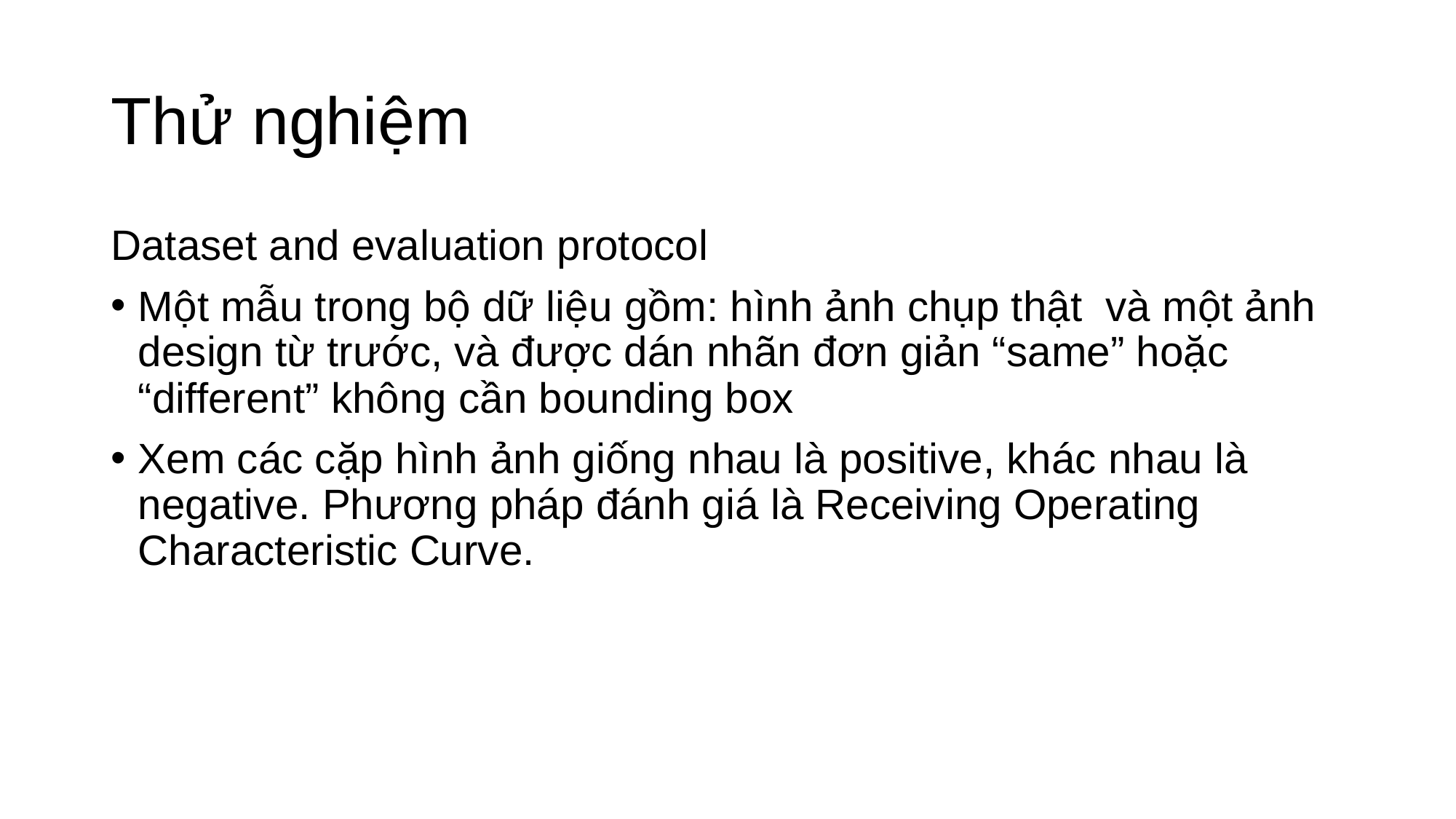

# Thử nghiệm
Dataset and evaluation protocol
Một mẫu trong bộ dữ liệu gồm: hình ảnh chụp thật  và một ảnh design từ trước, và được dán nhãn đơn giản “same” hoặc “different” không cần bounding box
Xem các cặp hình ảnh giống nhau là positive, khác nhau là negative. Phương pháp đánh giá là Receiving Operating Characteristic Curve.